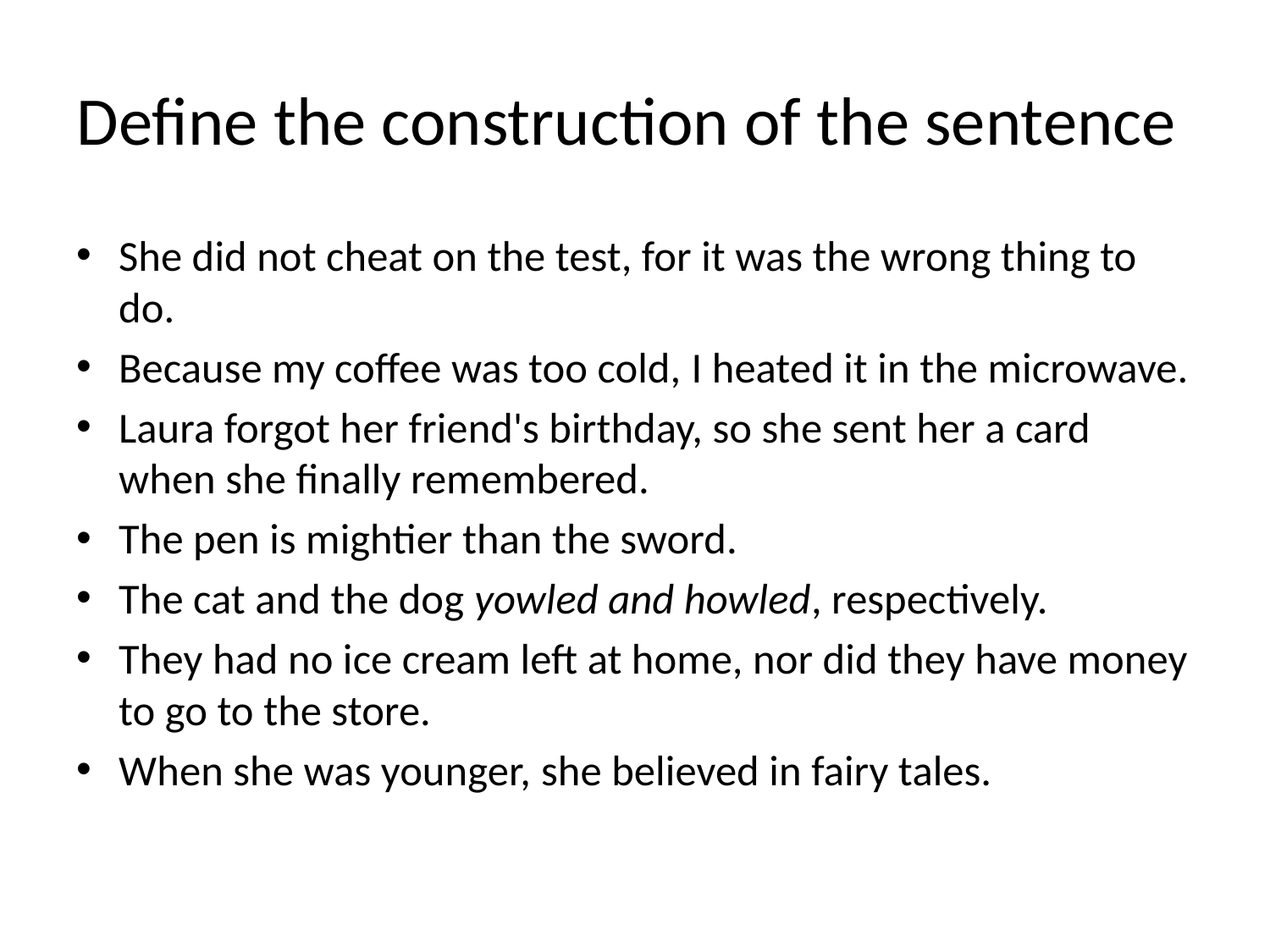

# Define the construction of the sentence
She did not cheat on the test, for it was the wrong thing to do.
Because my coffee was too cold, I heated it in the microwave.
Laura forgot her friend's birthday, so she sent her a card when she finally remembered.
The pen is mightier than the sword.
The cat and the dog yowled and howled, respectively.
They had no ice cream left at home, nor did they have money to go to the store.
When she was younger, she believed in fairy tales.